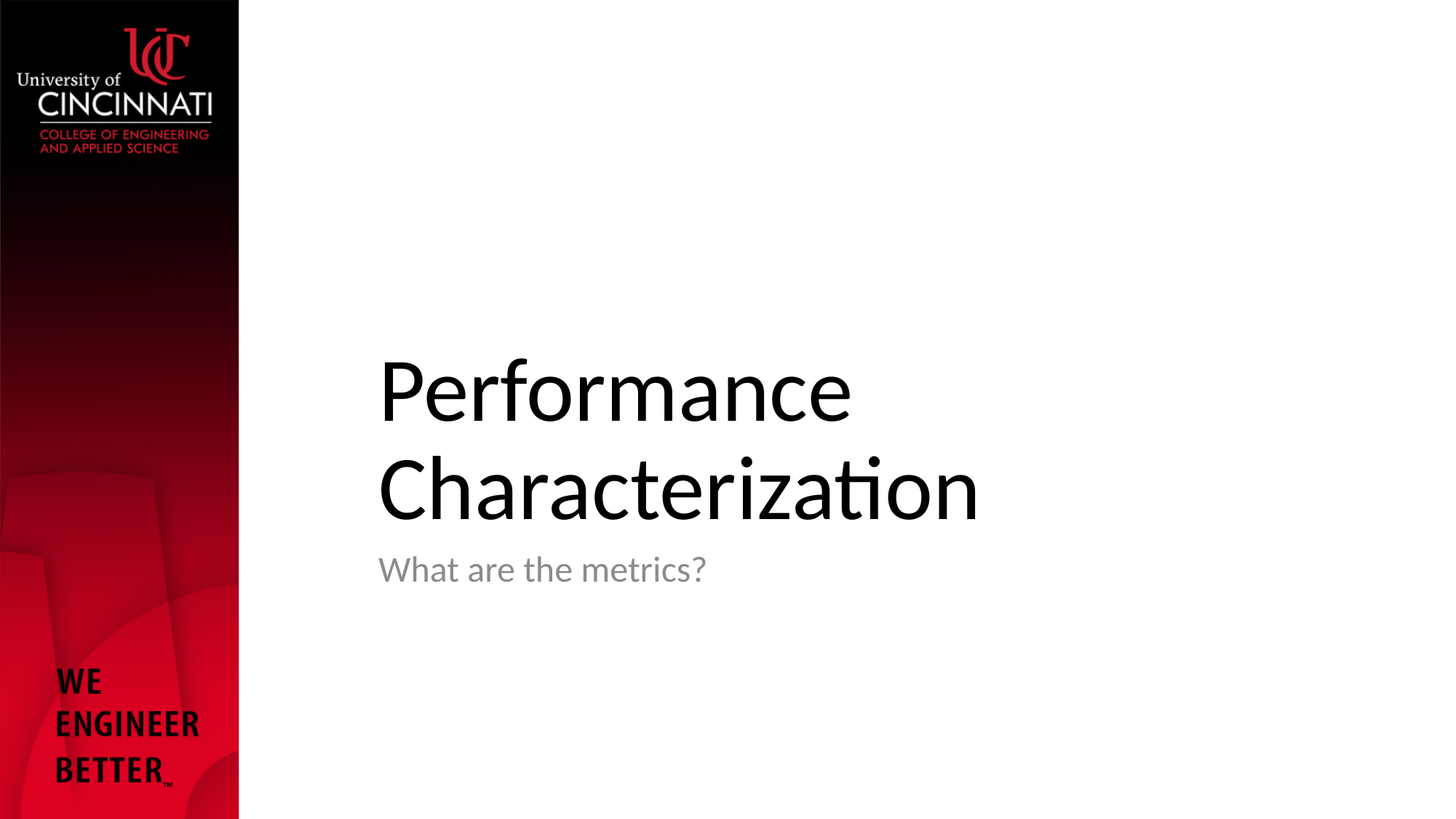

# Performance Characterization
What are the metrics?